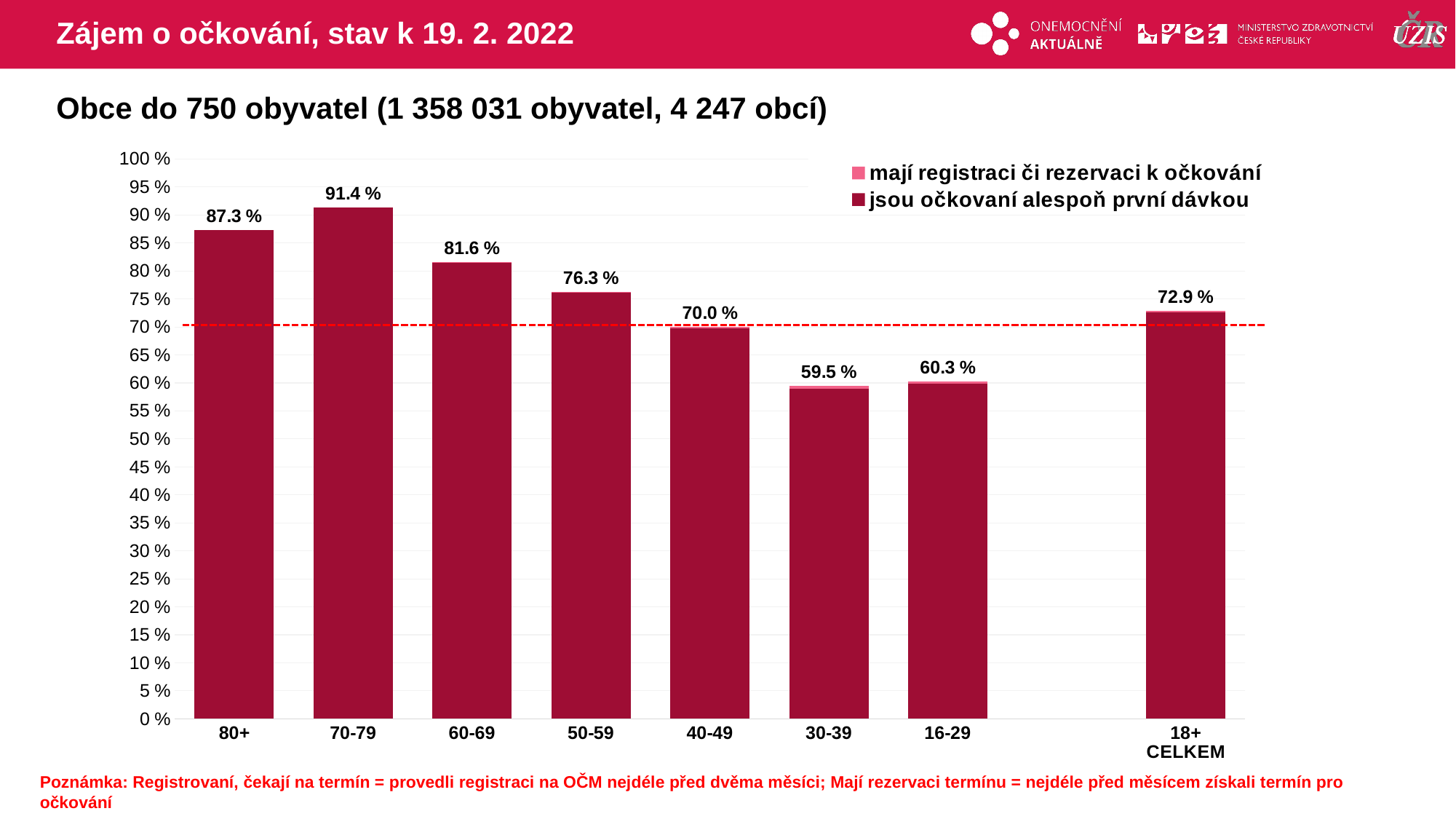

# Zájem o očkování, stav k 19. 2. 2022
Obce do 750 obyvatel (1 358 031 obyvatel, 4 247 obcí)

### Chart

| Category | mají registraci či rezervaci k očkování | jsou očkovaní alespoň první dávkou |
|---|---|---|
| 80+ | 87.34971 | 87.318537 |
| 70-79 | 91.37127 | 91.3031774 |
| 60-69 | 81.57844 | 81.4876023 |
| 50-59 | 76.26624 | 76.1034091 |
| 40-49 | 70.00567 | 69.7796492 |
| 30-39 | 59.48717 | 59.0223377 |
| 16-29 | 60.29484 | 59.8074067 |
|  | None | None |
| 18+ CELKEM | 72.854 | 72.6084485 |
Poznámka: Registrovaní, čekají na termín = provedli registraci na OČM nejdéle před dvěma měsíci; Mají rezervaci termínu = nejdéle před měsícem získali termín pro očkování